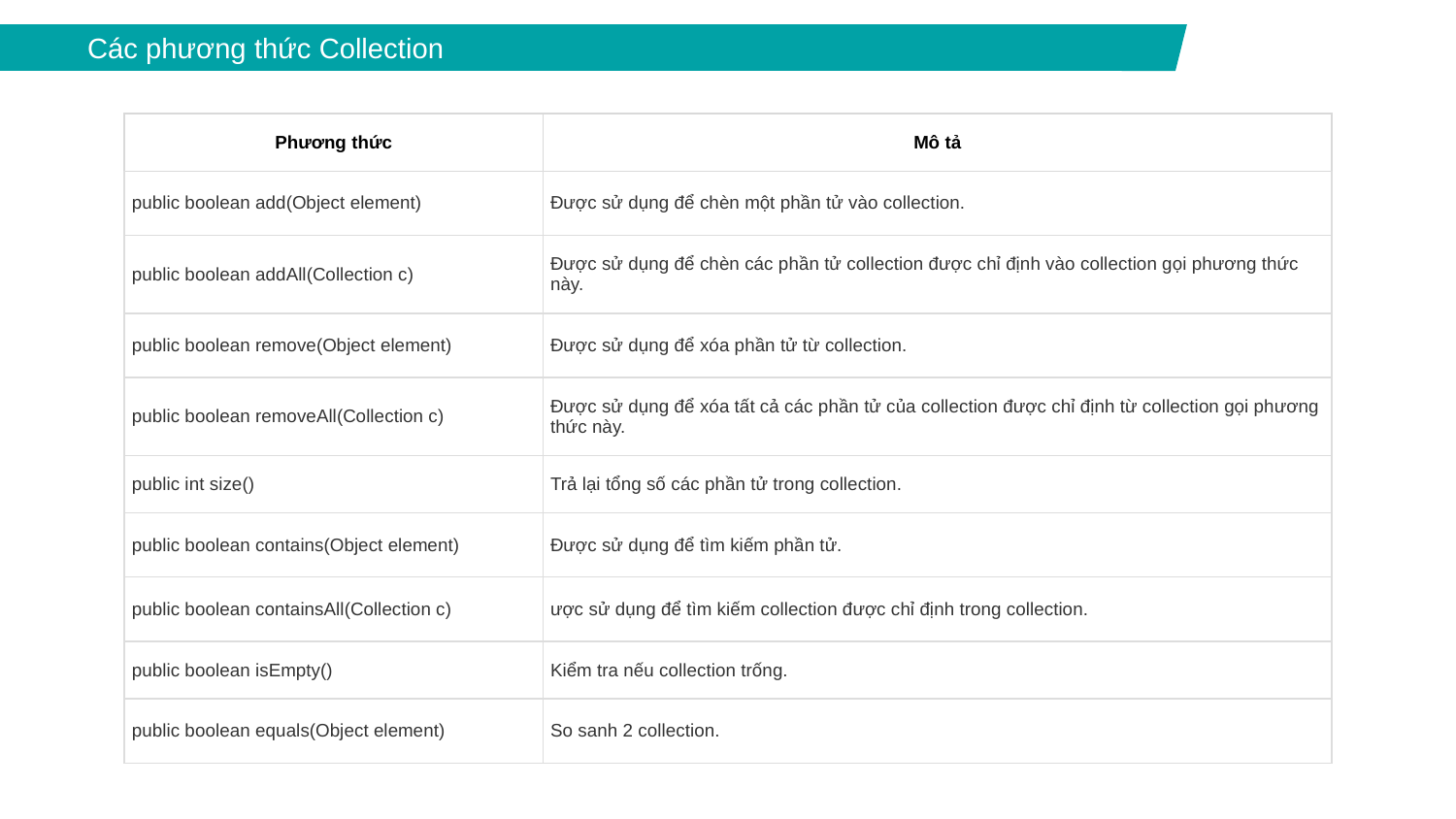

Các phương thức Collection

| Phương thức | Mô tả |
| --- | --- |
| public boolean add(Object element) | Được sử dụng để chèn một phần tử vào collection. |
| public boolean addAll(Collection c) | Được sử dụng để chèn các phần tử collection được chỉ định vào collection gọi phương thức này. |
| public boolean remove(Object element) | Được sử dụng để xóa phần tử từ collection. |
| public boolean removeAll(Collection c) | Được sử dụng để xóa tất cả các phần tử của collection được chỉ định từ collection gọi phương thức này. |
| public int size() | Trả lại tổng số các phần tử trong collection. |
| public boolean contains(Object element) | Được sử dụng để tìm kiếm phần tử. |
| public boolean containsAll(Collection c) | ược sử dụng để tìm kiếm collection được chỉ định trong collection. |
| public boolean isEmpty() | Kiểm tra nếu collection trống. |
| public boolean equals(Object element) | So sanh 2 collection. |